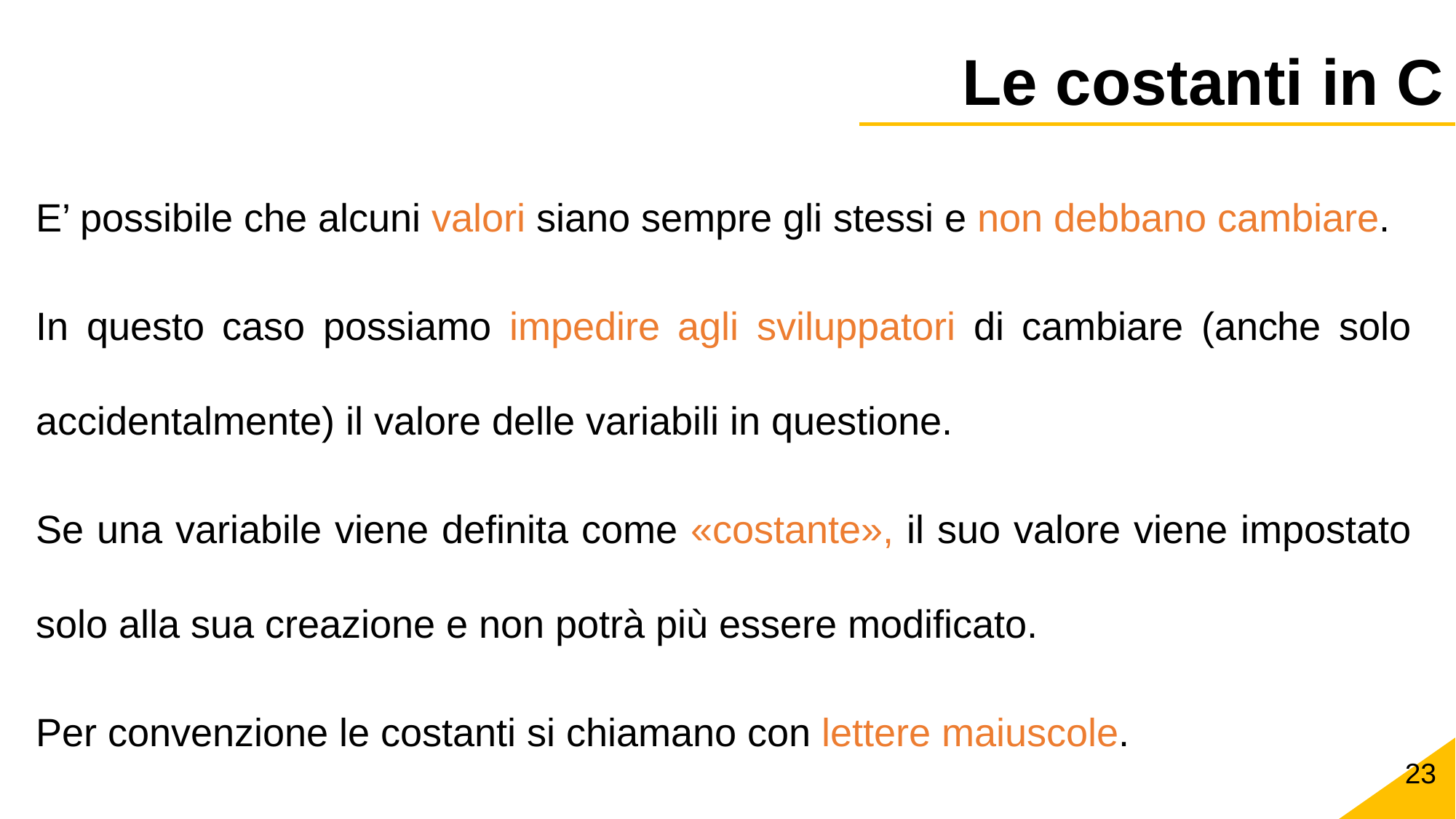

# Le costanti in C
E’ possibile che alcuni valori siano sempre gli stessi e non debbano cambiare.
In questo caso possiamo impedire agli sviluppatori di cambiare (anche solo accidentalmente) il valore delle variabili in questione.
Se una variabile viene definita come «costante», il suo valore viene impostato solo alla sua creazione e non potrà più essere modificato.
Per convenzione le costanti si chiamano con lettere maiuscole.
23